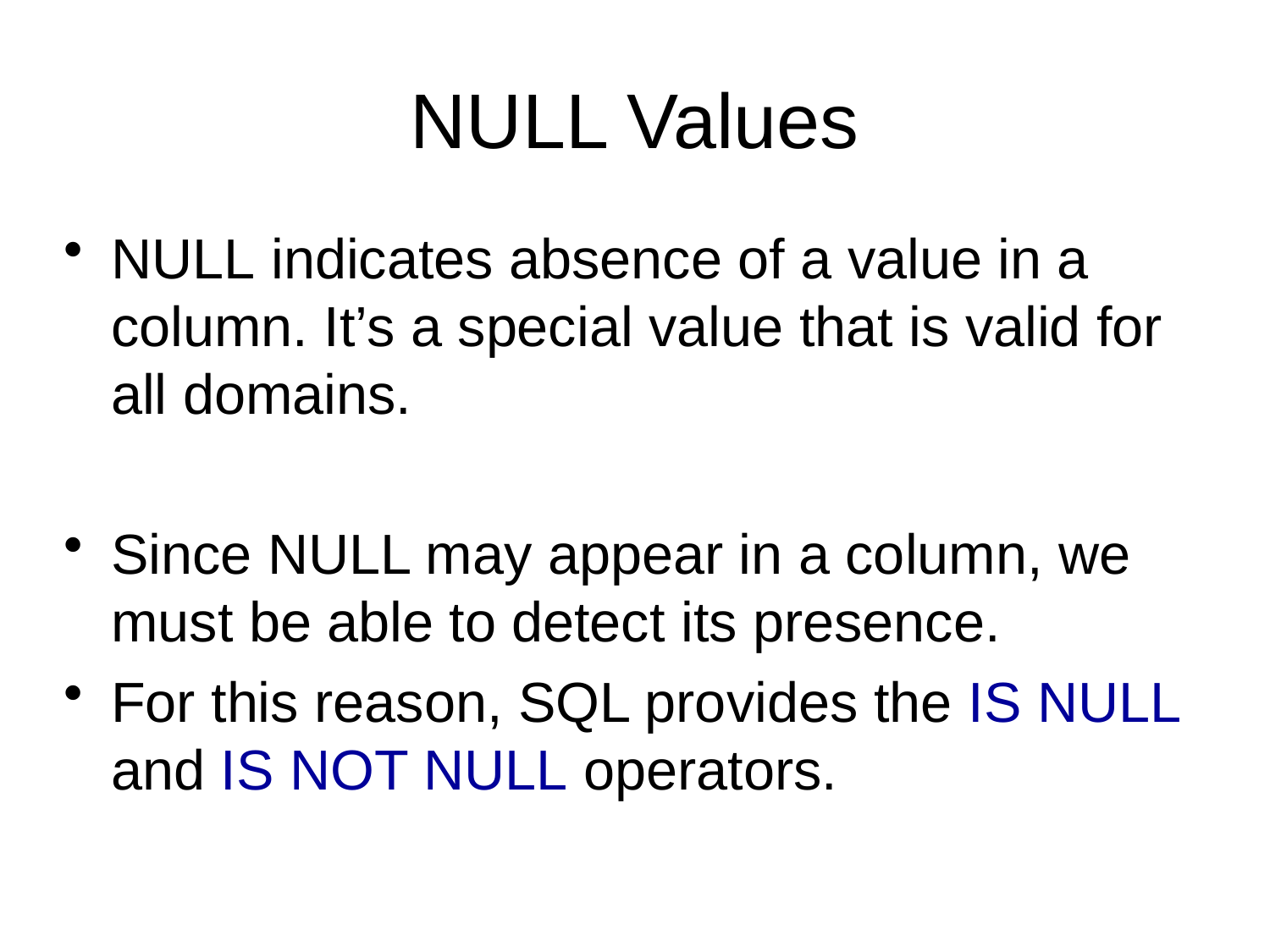

NULL Values
NULL indicates absence of a value in a column. It’s a special value that is valid for all domains.

Since NULL may appear in a column, we must be able to detect its presence.
For this reason, SQL provides the IS NULL and IS NOT NULL operators.